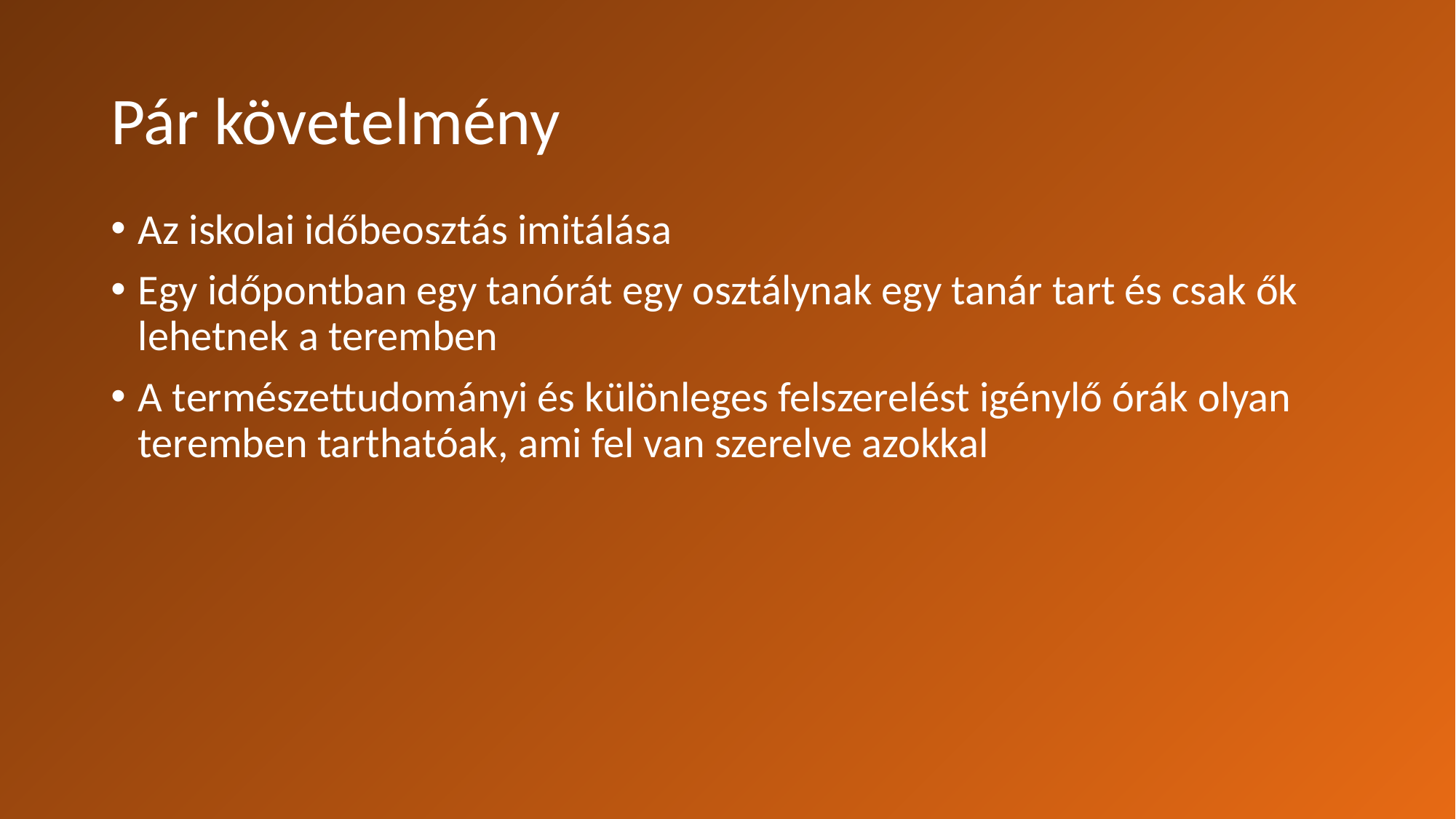

# Pár követelmény
Az iskolai időbeosztás imitálása
Egy időpontban egy tanórát egy osztálynak egy tanár tart és csak ők lehetnek a teremben
A természettudományi és különleges felszerelést igénylő órák olyan teremben tarthatóak, ami fel van szerelve azokkal